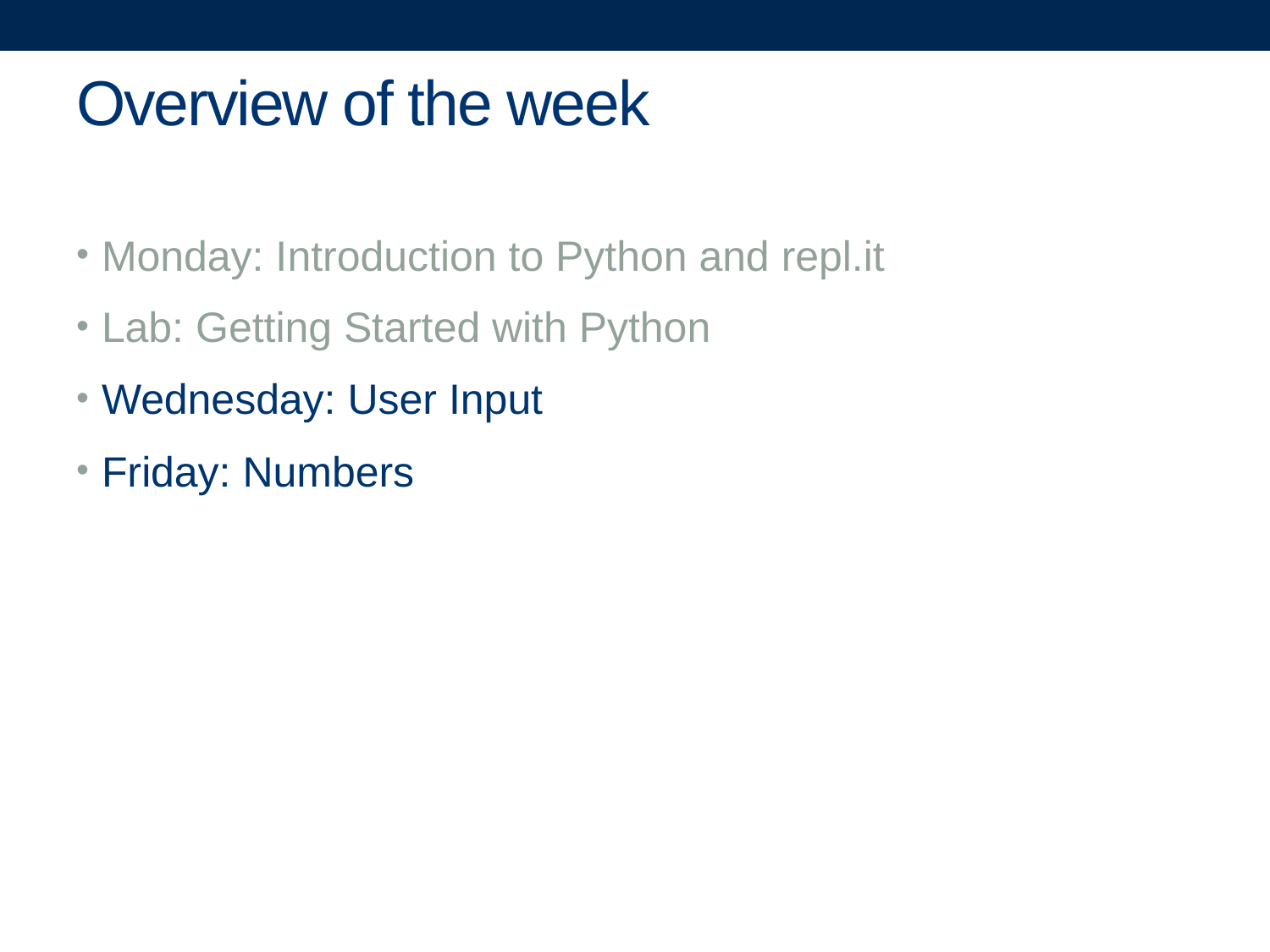

# Overview of the week
Monday: Introduction to Python and repl.it
Lab: Getting Started with Python
Wednesday: User Input
Friday: Numbers